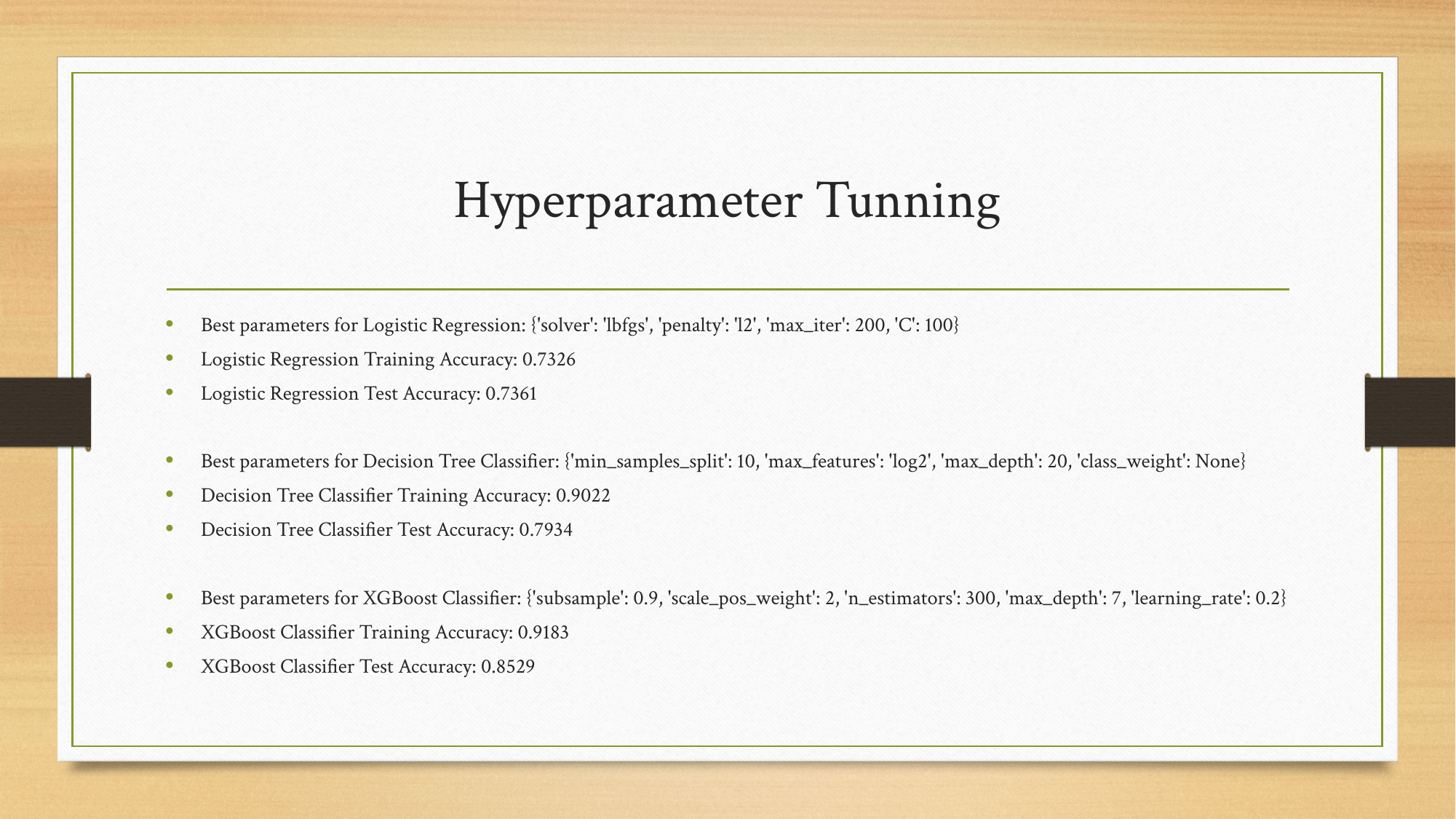

# Hyperparameter Tunning
Best parameters for Logistic Regression: {'solver': 'lbfgs', 'penalty': 'l2', 'max_iter': 200, 'C': 100}
Logistic Regression Training Accuracy: 0.7326
Logistic Regression Test Accuracy: 0.7361

Best parameters for Decision Tree Classifier: {'min_samples_split': 10, 'max_features': 'log2', 'max_depth': 20, 'class_weight': None}
Decision Tree Classifier Training Accuracy: 0.9022
Decision Tree Classifier Test Accuracy: 0.7934

Best parameters for XGBoost Classifier: {'subsample': 0.9, 'scale_pos_weight': 2, 'n_estimators': 300, 'max_depth': 7, 'learning_rate': 0.2}
XGBoost Classifier Training Accuracy: 0.9183
XGBoost Classifier Test Accuracy: 0.8529